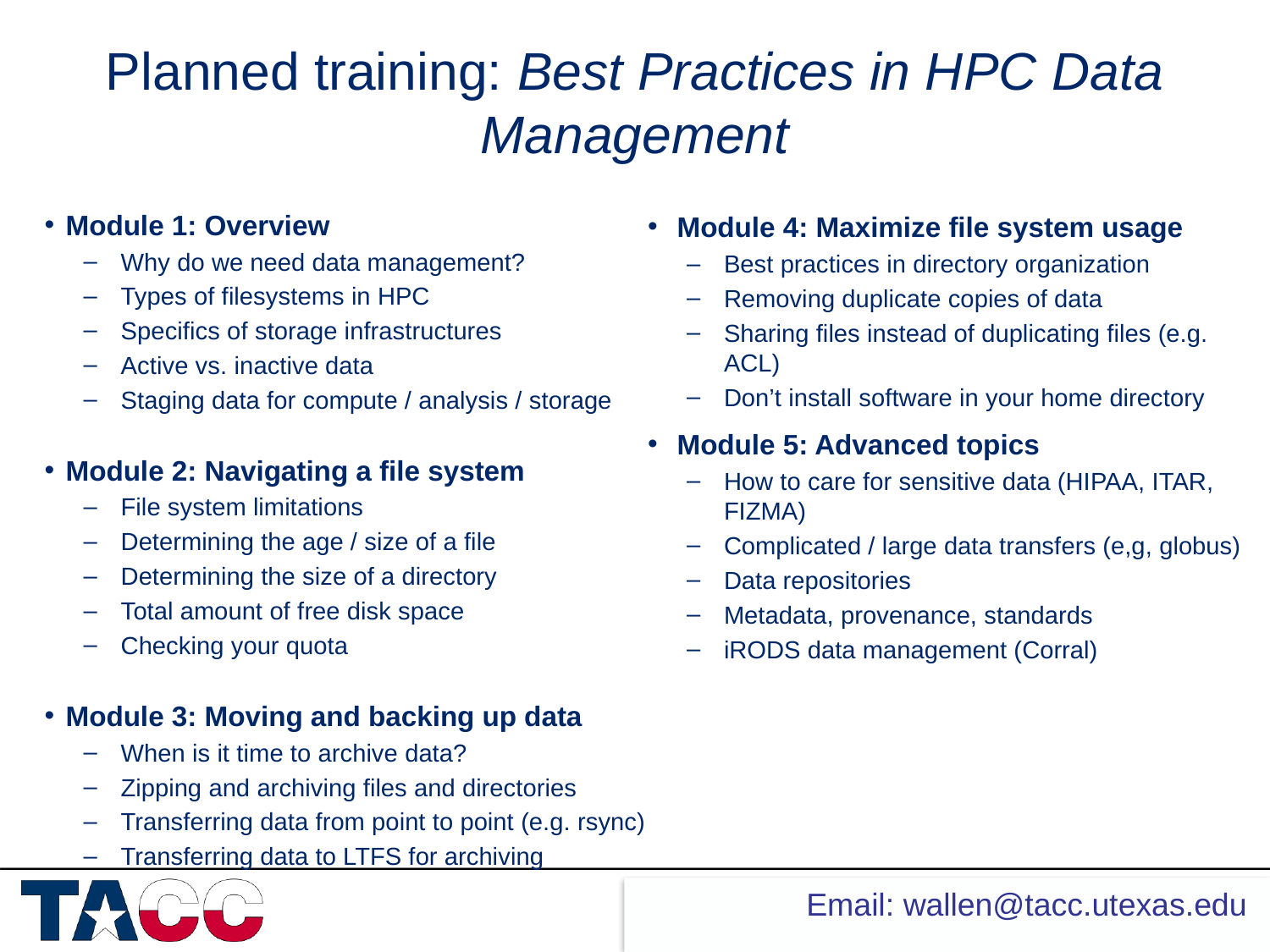

# Planned training: Best Practices in HPC Data Management
Module 1: Overview
Why do we need data management?
Types of filesystems in HPC
Specifics of storage infrastructures
Active vs. inactive data
Staging data for compute / analysis / storage

Module 2: Navigating a file system
File system limitations
Determining the age / size of a file
Determining the size of a directory
Total amount of free disk space
Checking your quota

Module 3: Moving and backing up data
When is it time to archive data?
Zipping and archiving files and directories
Transferring data from point to point (e.g. rsync)
Transferring data to LTFS for archiving
Module 4: Maximize file system usage
Best practices in directory organization
Removing duplicate copies of data
Sharing files instead of duplicating files (e.g. ACL)
Don’t install software in your home directory

Module 5: Advanced topics
How to care for sensitive data (HIPAA, ITAR, FIZMA)
Complicated / large data transfers (e,g, globus)
Data repositories
Metadata, provenance, standards
iRODS data management (Corral)

Email: wallen@tacc.utexas.edu